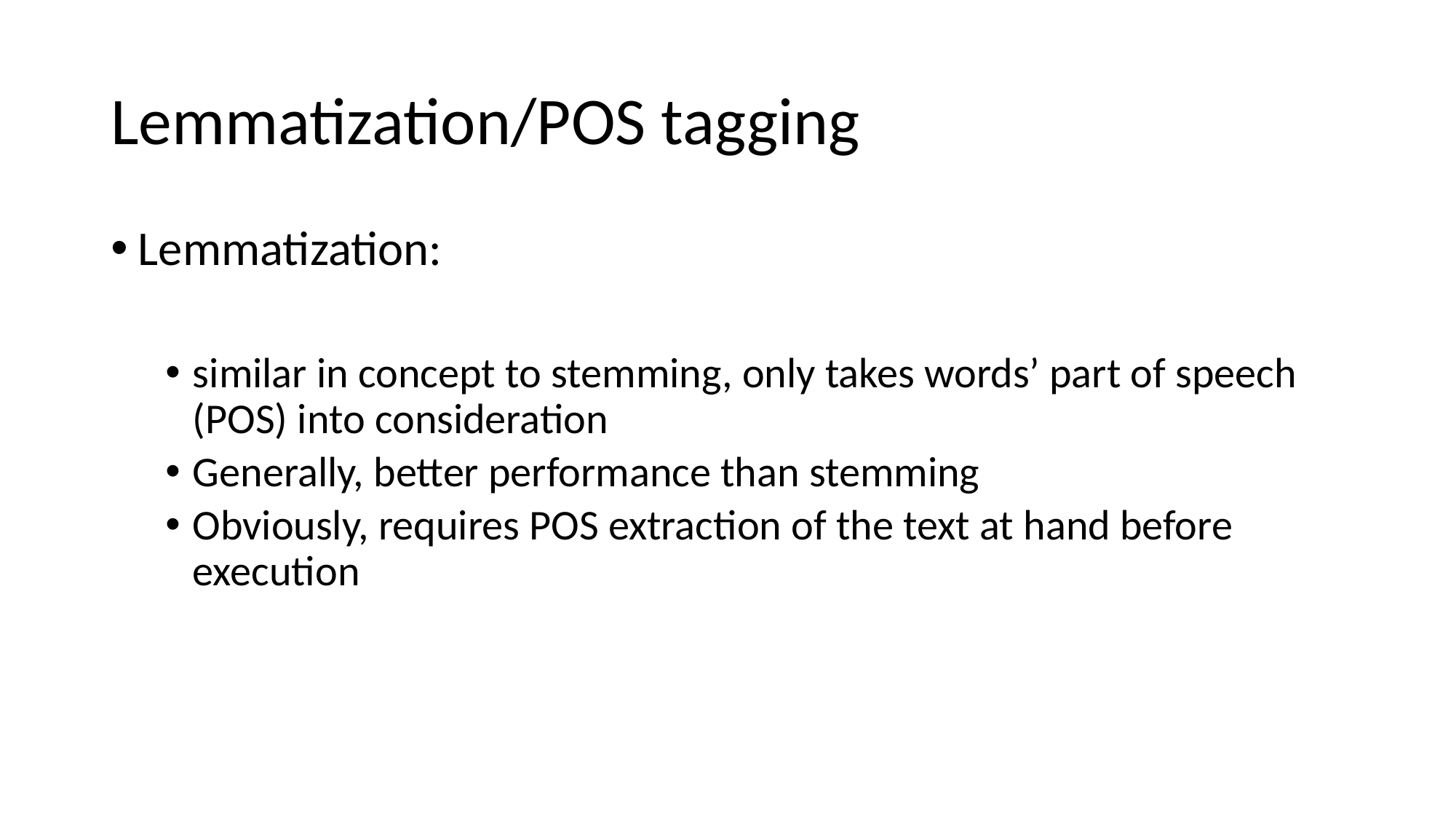

# Lemmatization/POS tagging
Lemmatization:

similar in concept to stemming, only takes words’ part of speech (POS) into consideration
Generally, better performance than stemming
Obviously, requires POS extraction of the text at hand before execution